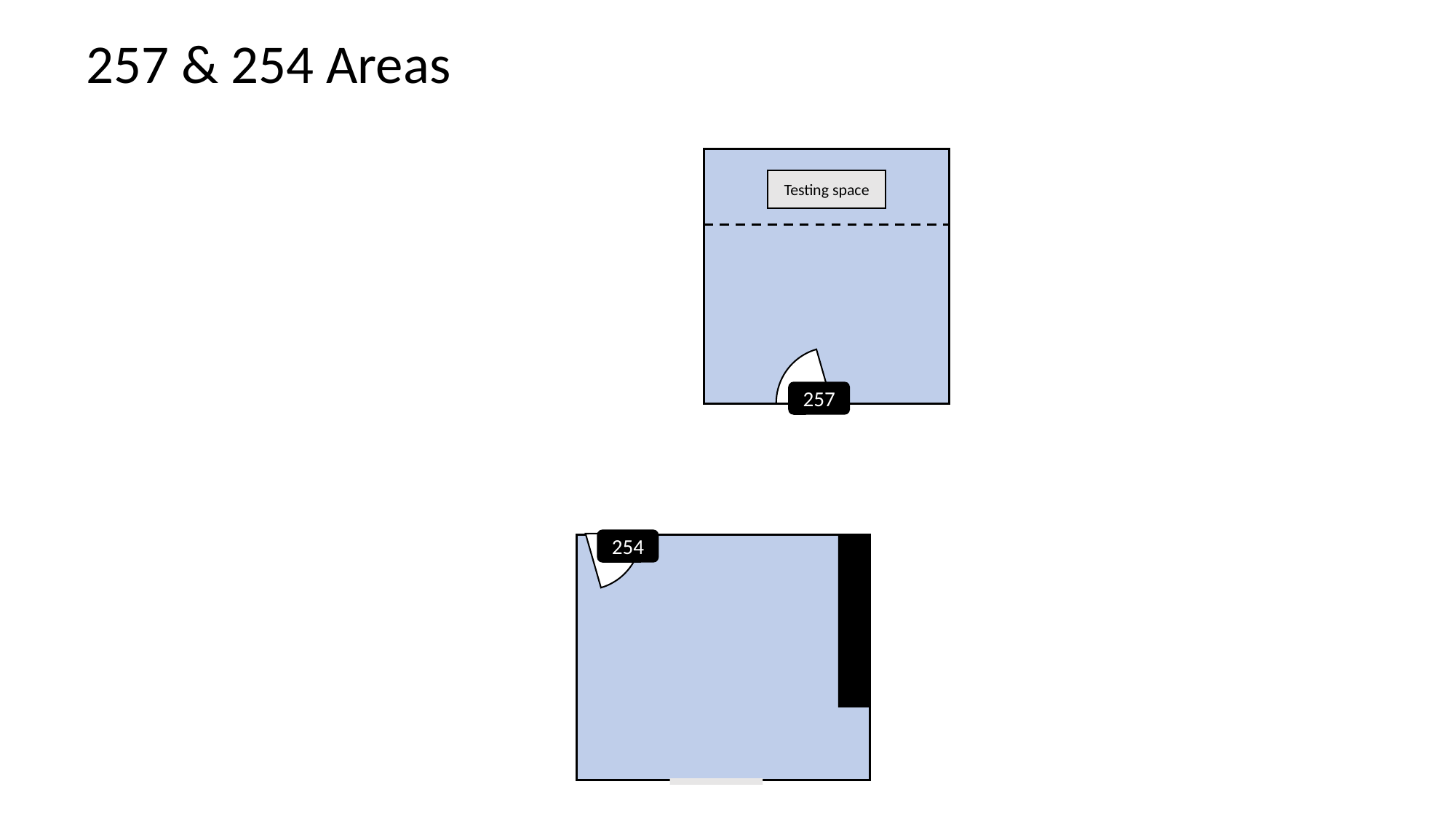

257 & 254 Areas

Testing space

257

254